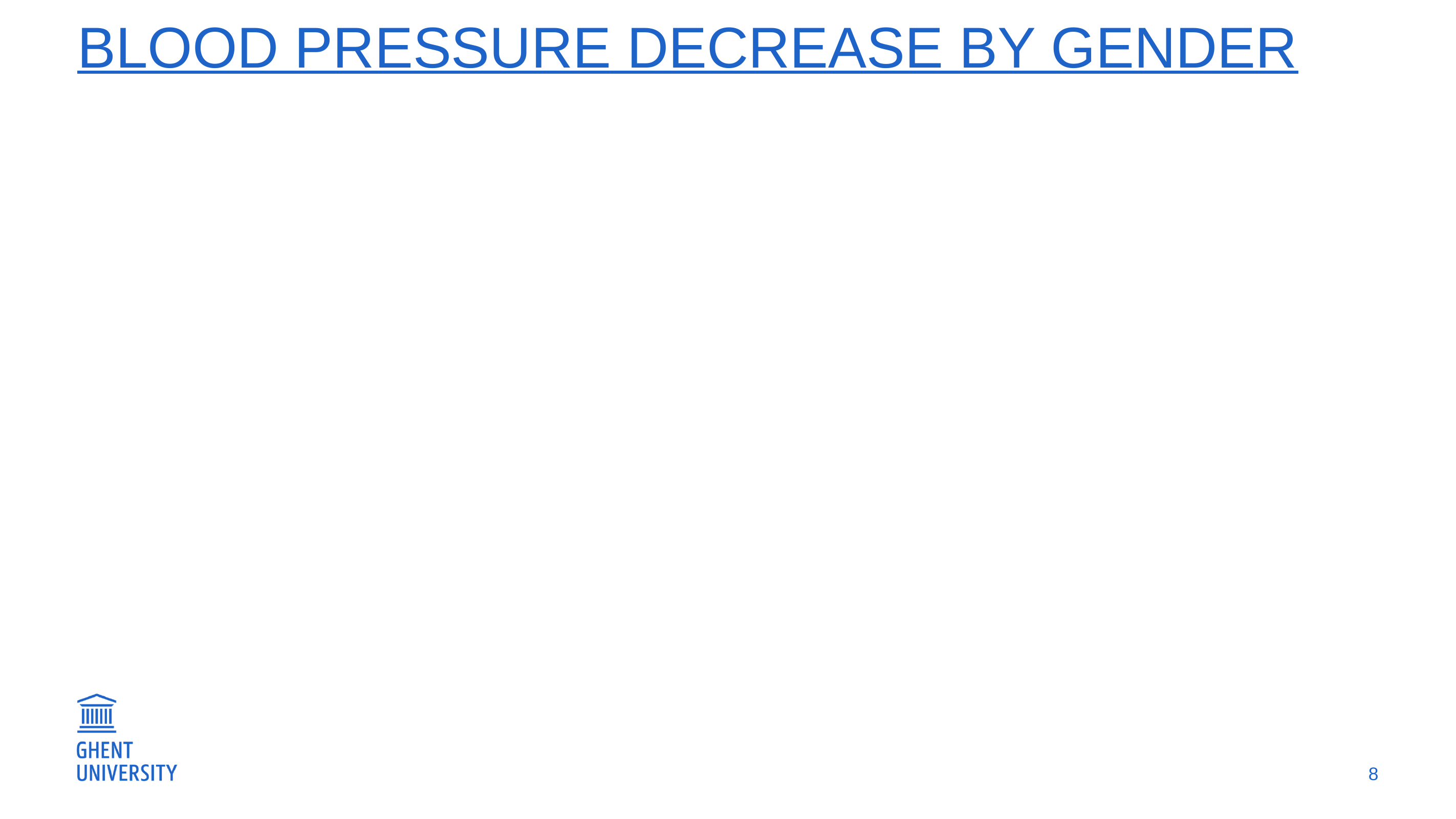

# blood pressure decrease by gender

8